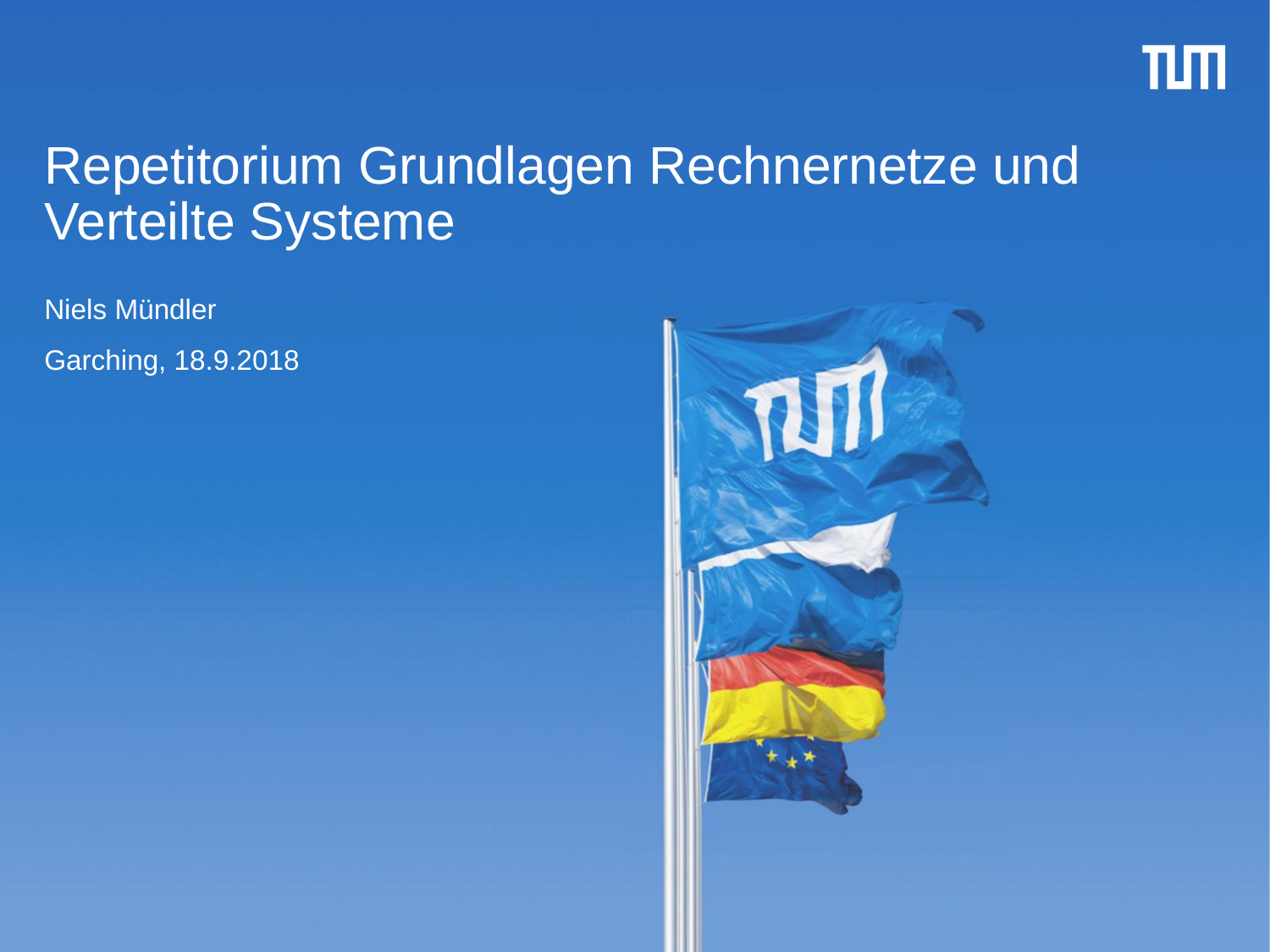

# Repetitorium Grundlagen Rechnernetze und Verteilte Systeme
Niels Mündler
Garching, 18.9.2018